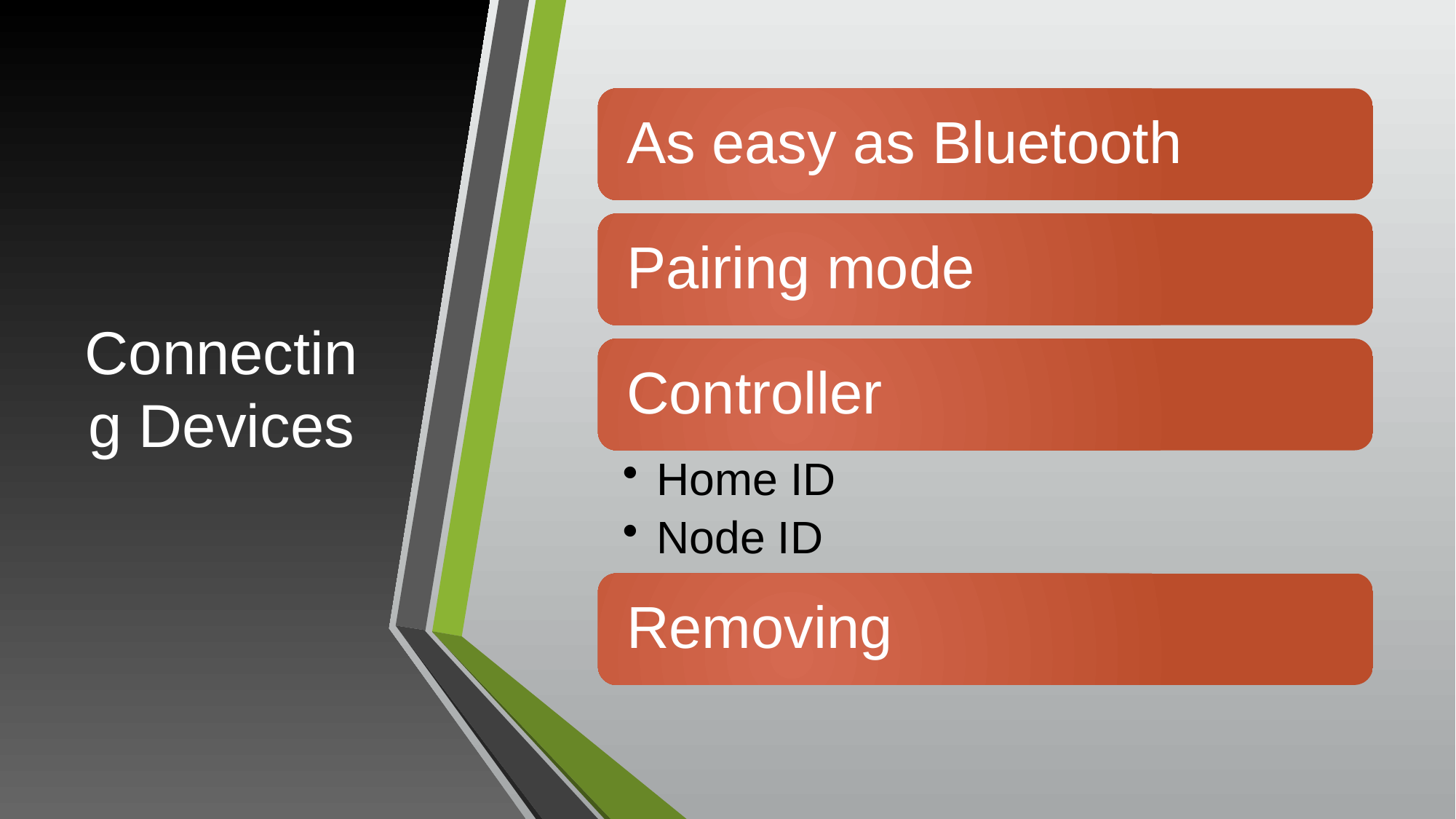

# Connecting Devices
As easy as Bluetooth
Pairing mode
Controller
Home ID
Node ID
Removing